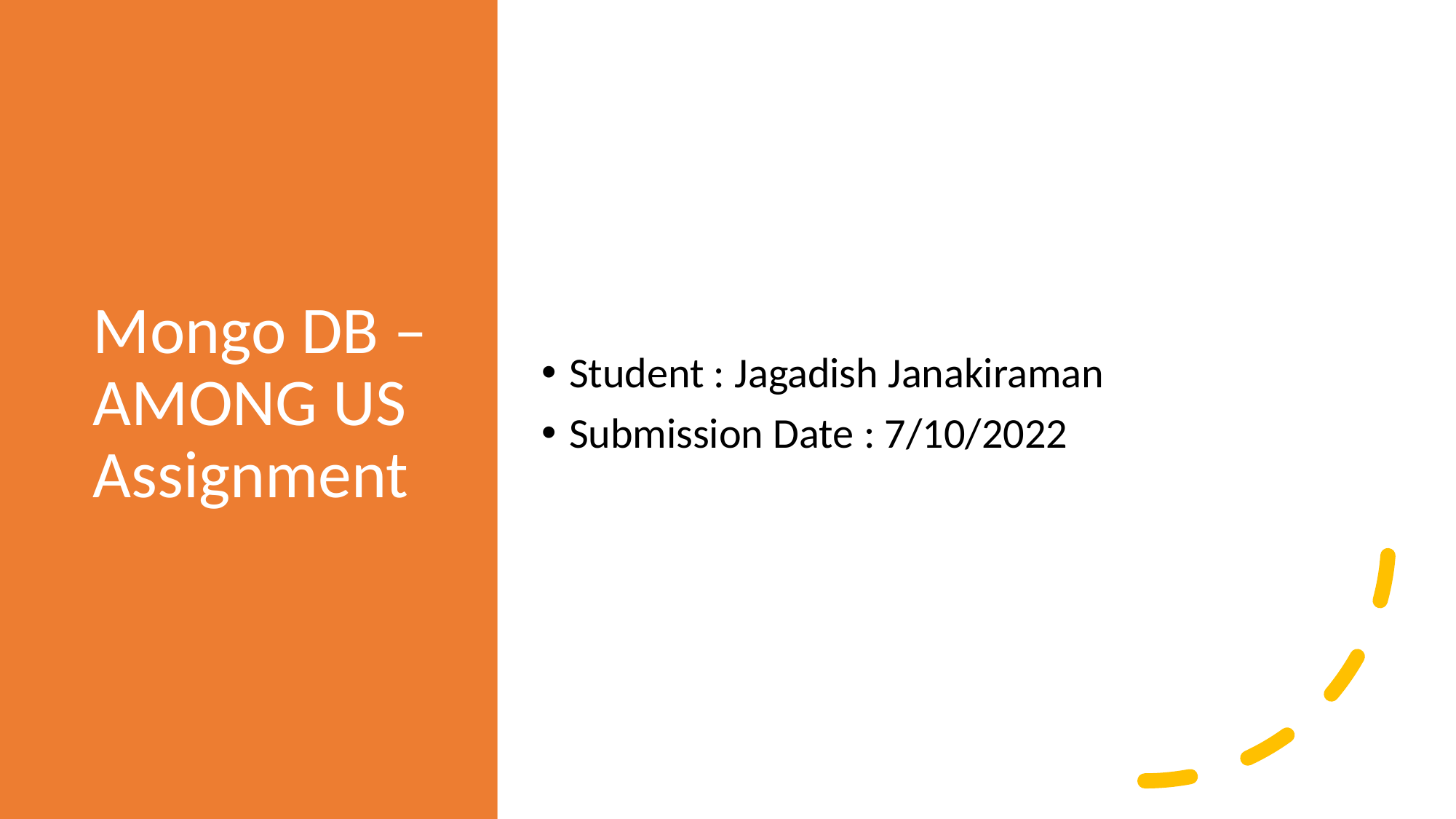

# Mongo DB – AMONG US Assignment
Student : Jagadish Janakiraman
Submission Date : 7/10/2022